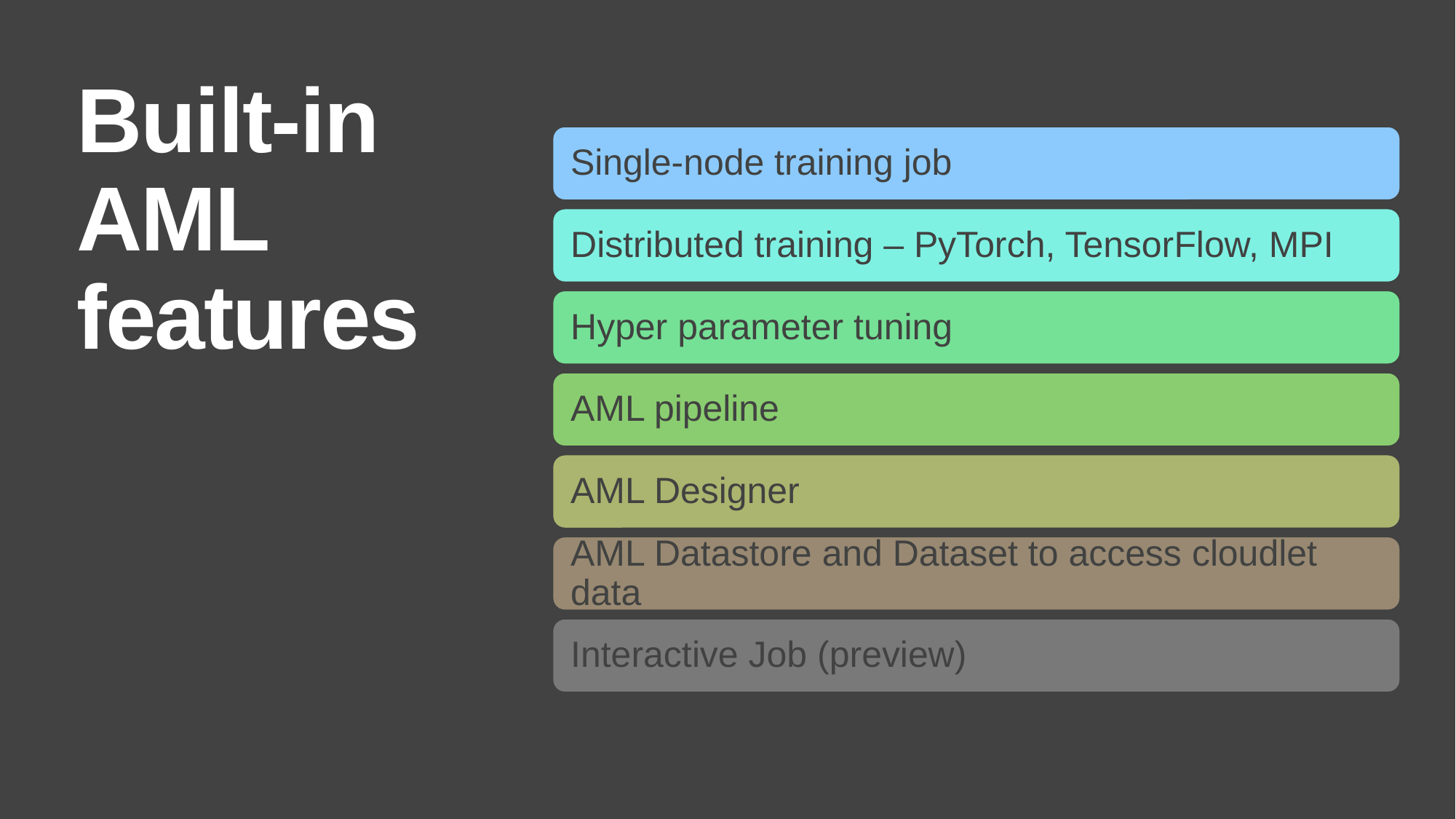

Built-in
AML features
# Built-in AML features
Single-node training job
Distributed training – PyTorch, TensorFlow, MPI
Hyper parameter tuning
AML pipeline
AML Designer
AML Datastore and Dataset to access cloudlet data
Interactive Job (preview)